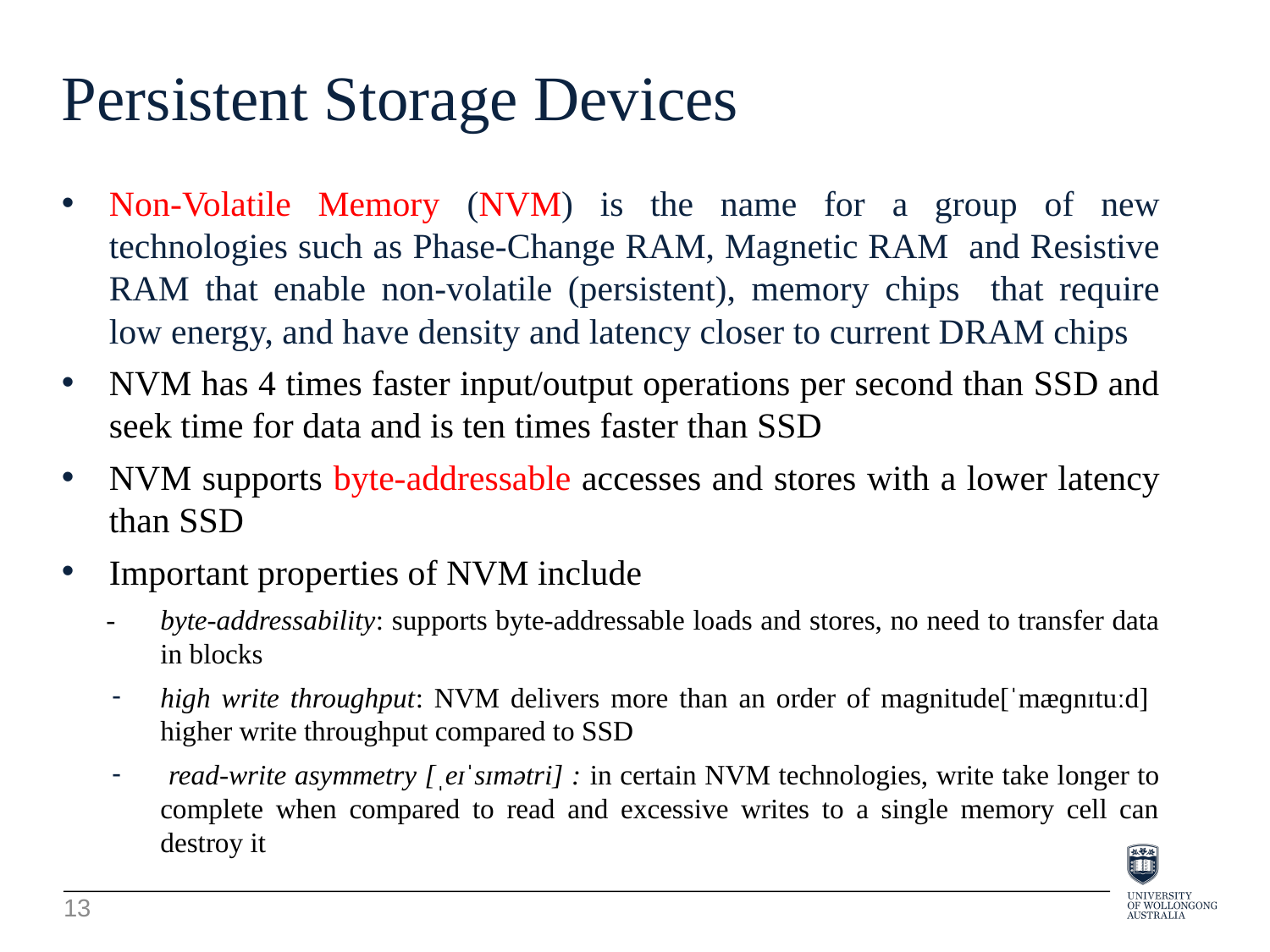

Persistent Storage Devices
Non-Volatile Memory (NVM) is the name for a group of new technologies such as Phase-Change RAM, Magnetic RAM  and Resistive RAM that enable non-volatile (persistent), memory chips  that require low energy, and have density and latency closer to current DRAM chips
NVM has 4 times faster input/output operations per second than SSD and seek time for data and is ten times faster than SSD
NVM supports byte-addressable accesses and stores with a lower latency than SSD
Important properties of NVM include
-	byte-addressability: supports byte-addressable loads and stores, no need to transfer data in blocks
high write throughput: NVM delivers more than an order of magnitude[ˈmæɡnɪtuːd]  higher write throughput compared to SSD
 read-write asymmetry [ˌeɪˈsɪmətri] : in certain NVM technologies, write take longer to complete when compared to read and excessive writes to a single memory cell can destroy it

13